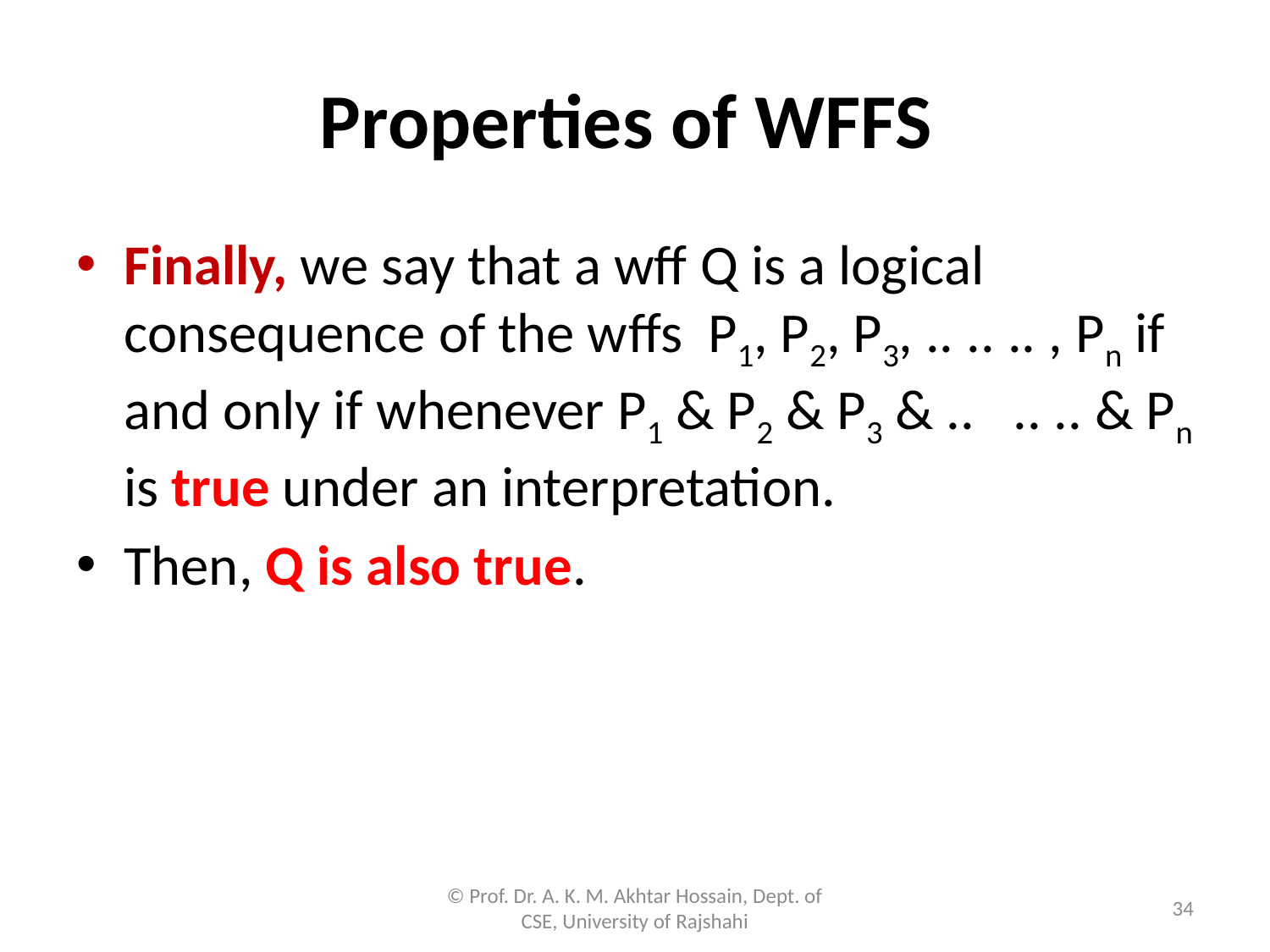

# Properties of WFFS
Finally, we say that a wff Q is a logical consequence of the wffs  P1, P2, P3, .. .. .. , Pn if and only if whenever P1 & P2 & P3 & ..   .. .. & Pn is true under an interpretation.
Then, Q is also true.

© Prof. Dr. A. K. M. Akhtar Hossain, Dept. of CSE, University of Rajshahi
34